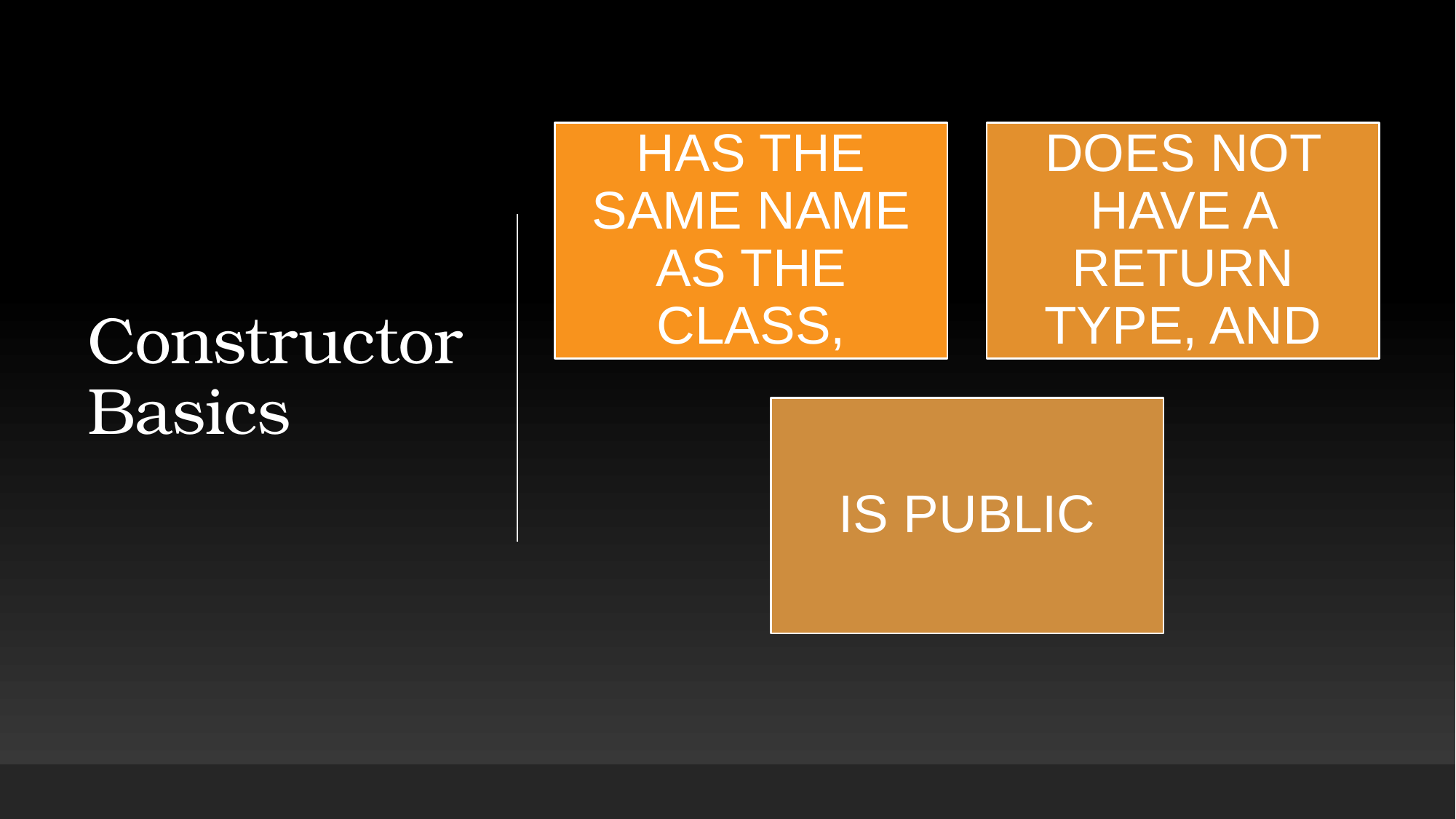

# Constructor Basics
has the same name as the class,
does not have a return type, and
is public